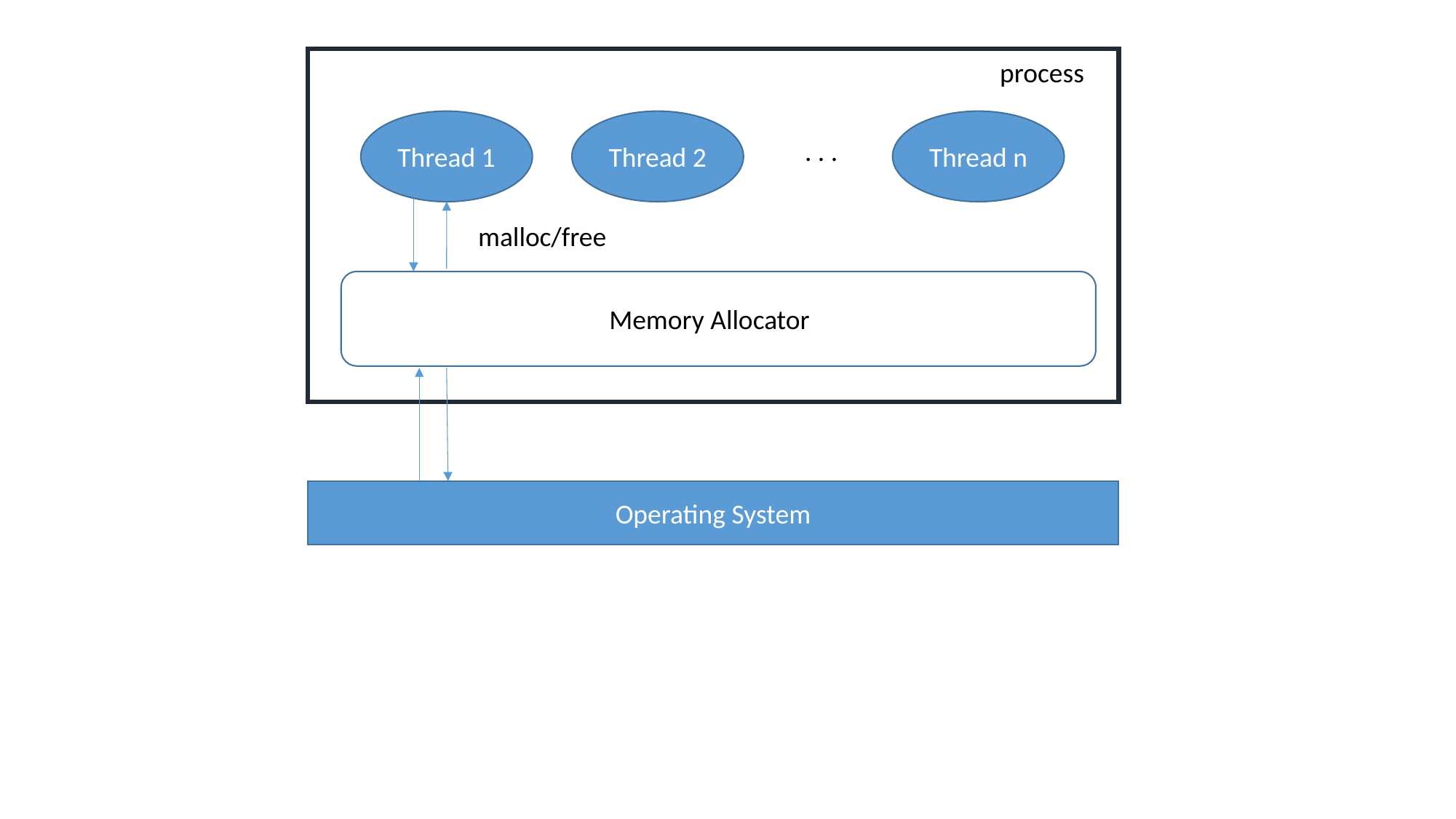

process
Thread 1
Thread 2
Thread n
. . .
malloc/free

Memory Allocator
Operating System